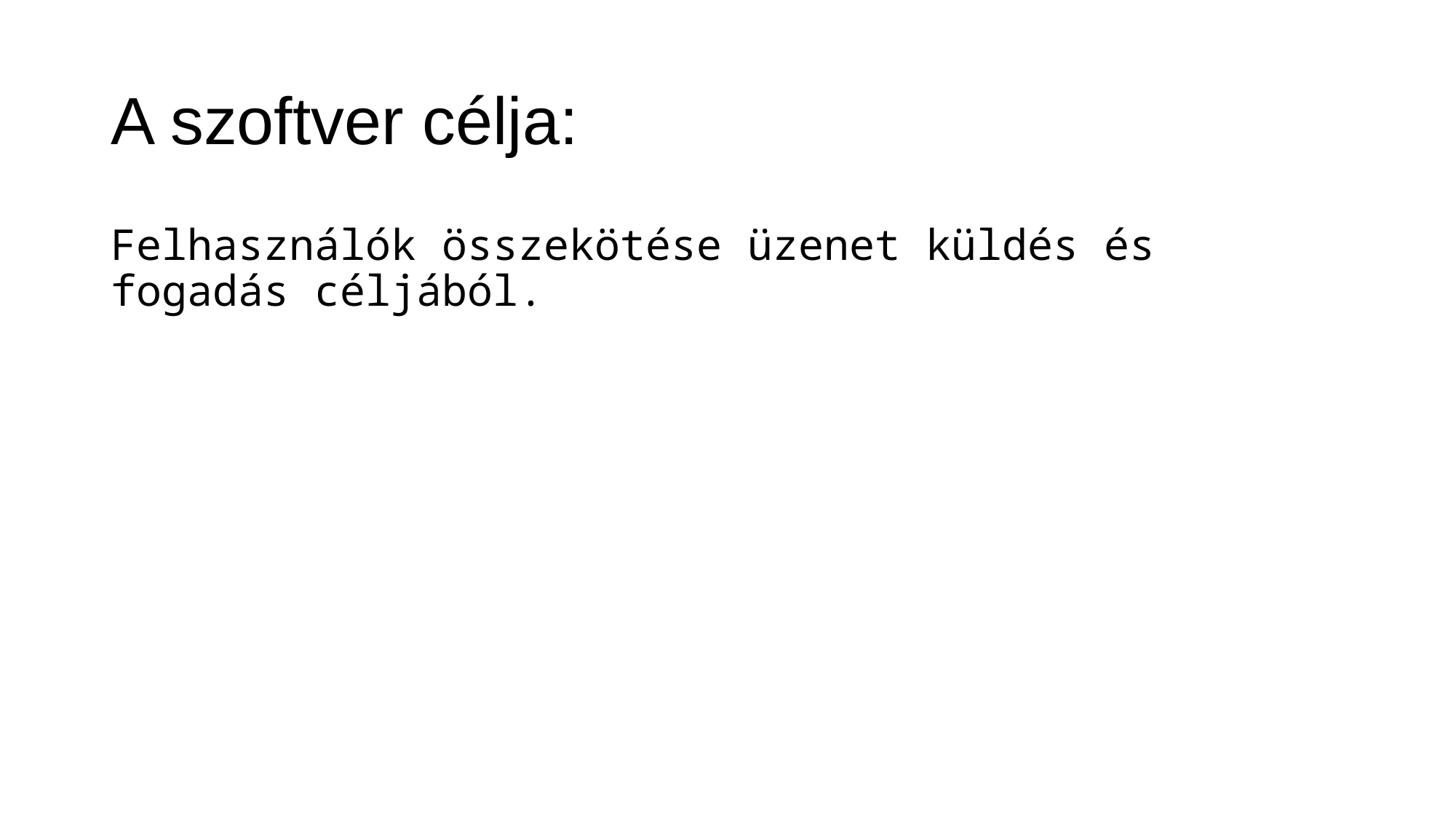

# A szoftver célja:
Felhasználók összekötése üzenet küldés és fogadás céljából.